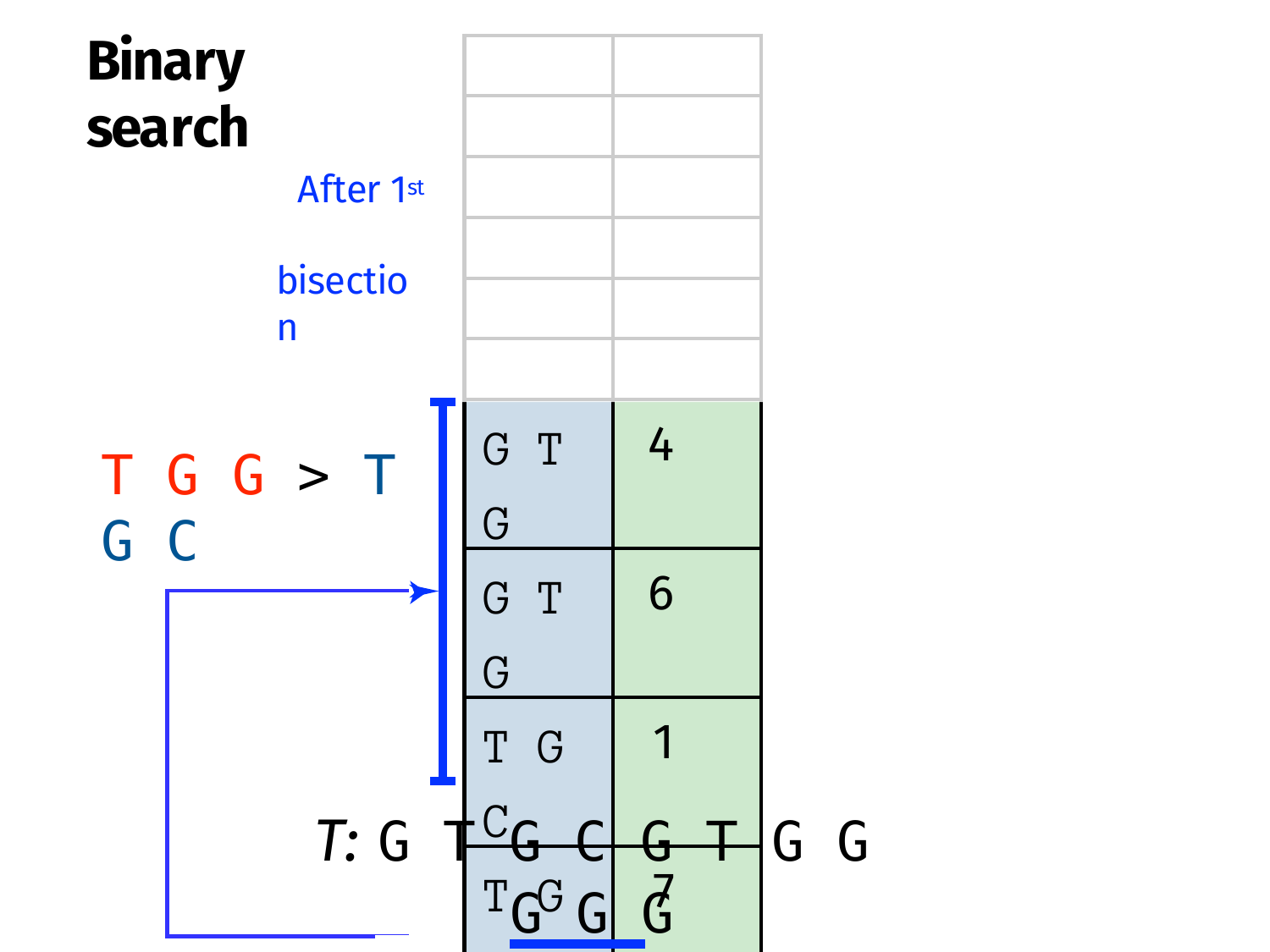

# Binary search

|  |  |
| --- | --- |
|  |  |
|  |  |
|  |  |
|  |  |
|  |  |
| G T G | 4 |
| G T G | 6 |
| T G C | 1 |
| T G G | 7 |
| T G T | 5 |
C G T   3
G C G   2
G G G   8
G G G   9  G G G   10  G T G   0
After 1st  bisection

T G G > T G C

T: G T G C G T G G G G G
 	P: G C G T G G